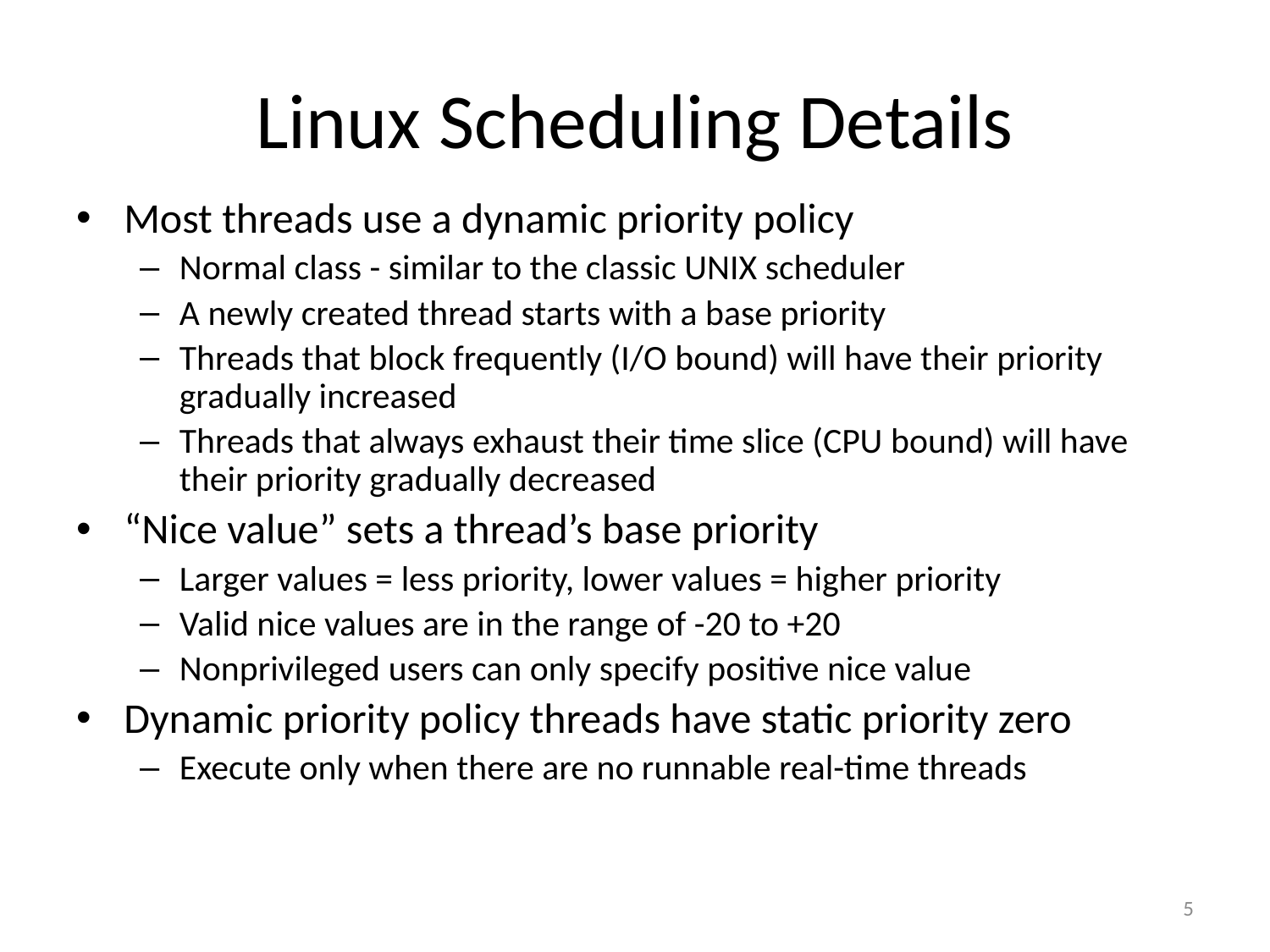

# Linux Scheduling Details
Most threads use a dynamic priority policy
Normal class - similar to the classic UNIX scheduler
A newly created thread starts with a base priority
Threads that block frequently (I/O bound) will have their priority gradually increased
Threads that always exhaust their time slice (CPU bound) will have their priority gradually decreased
“Nice value” sets a thread’s base priority
Larger values = less priority, lower values = higher priority
Valid nice values are in the range of -20 to +20
Nonprivileged users can only specify positive nice value
Dynamic priority policy threads have static priority zero
Execute only when there are no runnable real-time threads
5